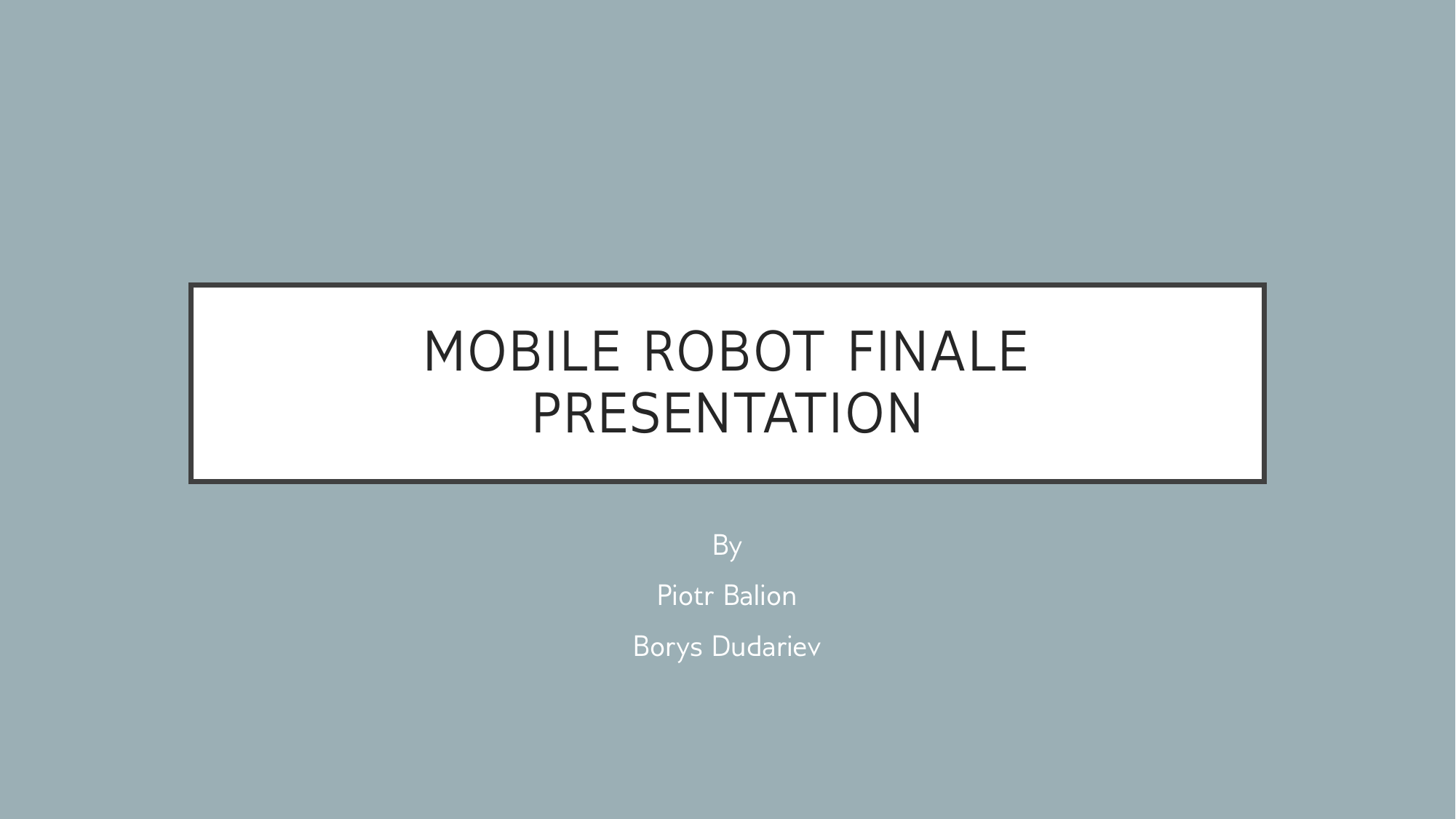

# Mobile Robot finale presentation
By
Piotr Balion
Borys Dudariev